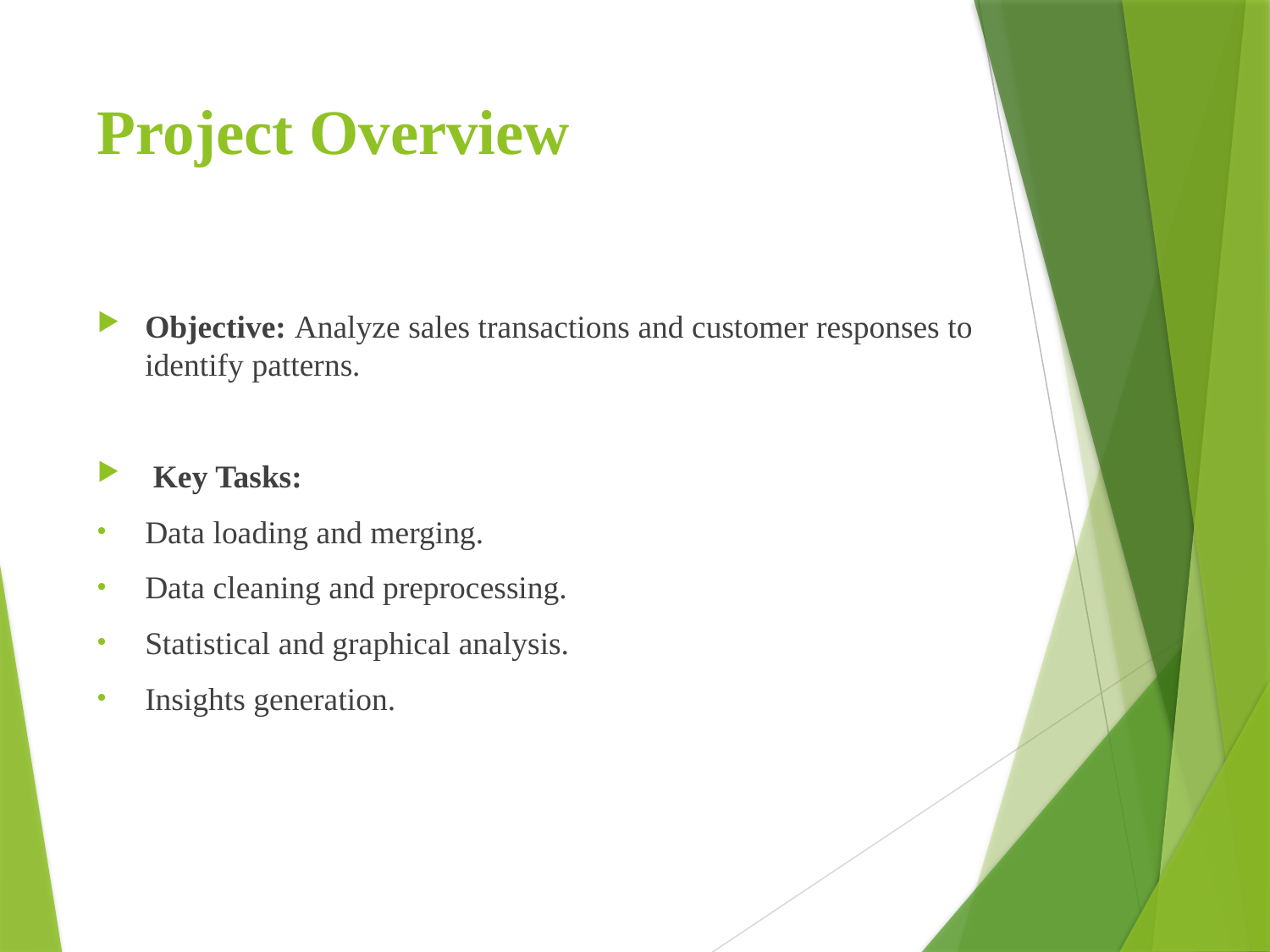

# Project Overview
Objective: Analyze sales transactions and customer responses to identify patterns.

 Key Tasks:
Data loading and merging.
Data cleaning and preprocessing.
Statistical and graphical analysis.
Insights generation.